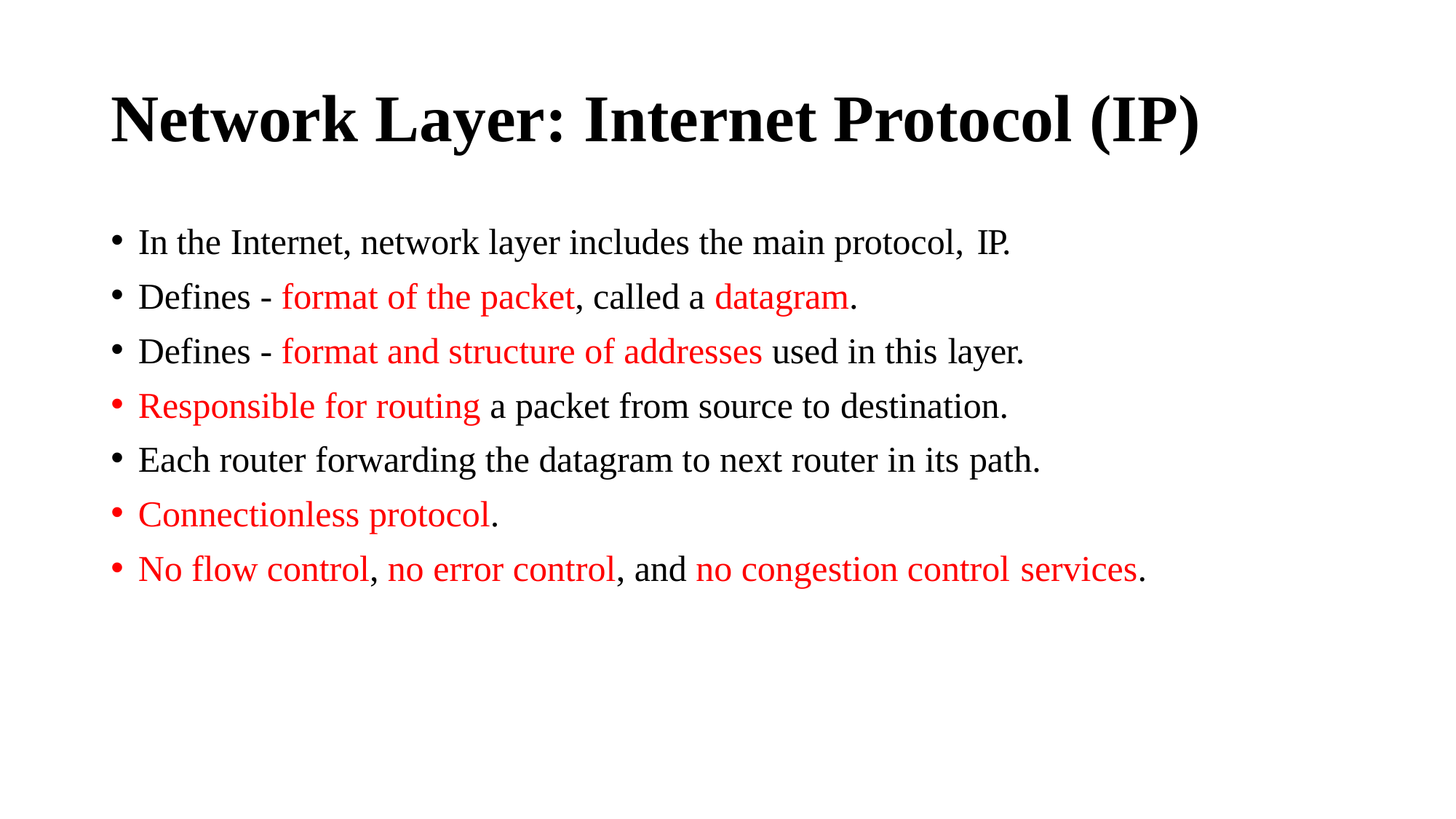

# Network Layer: Internet Protocol (IP)
In the Internet, network layer includes the main protocol, IP.
Defines - format of the packet, called a datagram.
Defines - format and structure of addresses used in this layer.
Responsible for routing a packet from source to destination.
Each router forwarding the datagram to next router in its path.
Connectionless protocol.
No flow control, no error control, and no congestion control services.